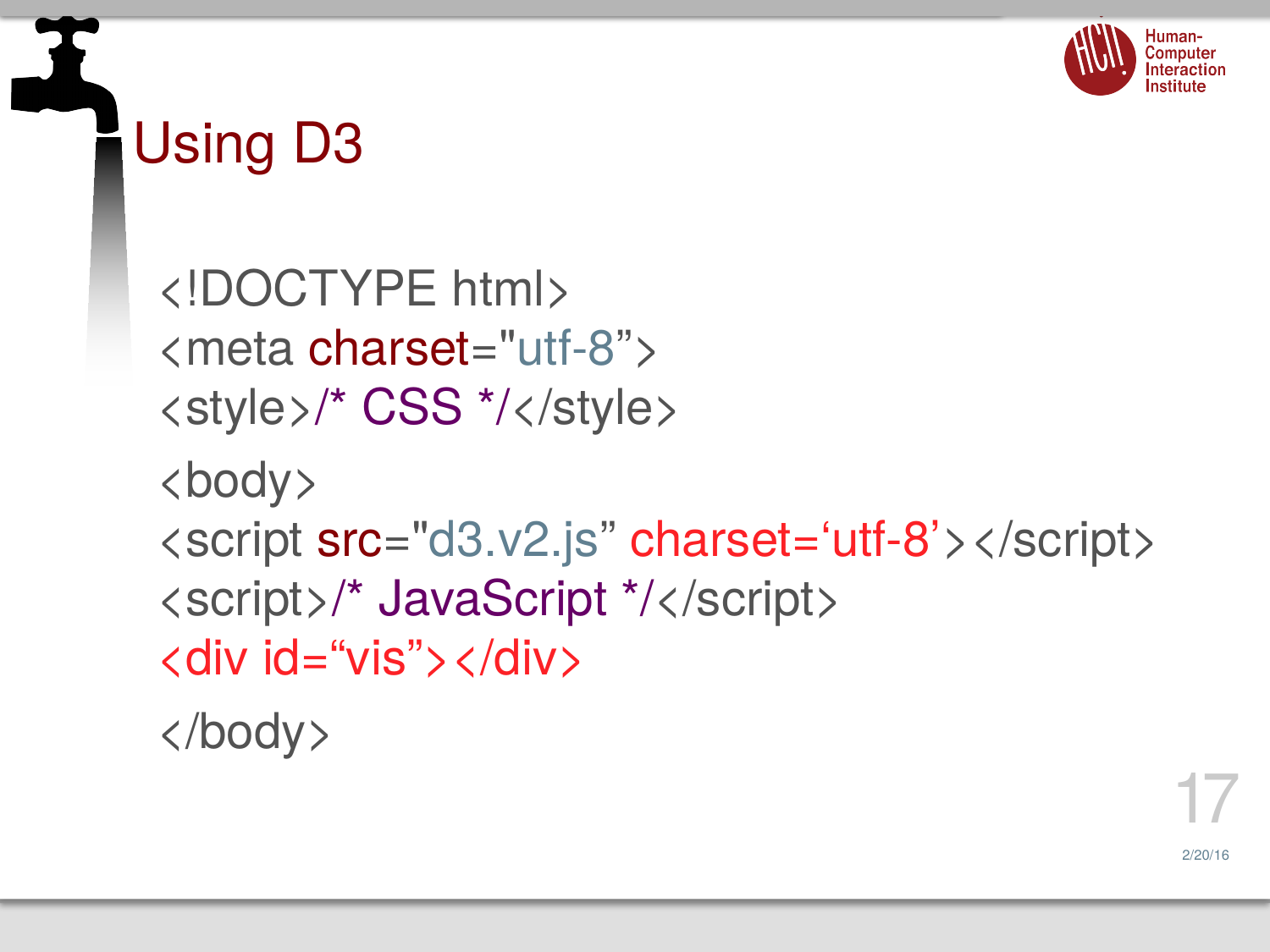

# Using D3
<!DOCTYPE html>
<meta charset="utf-8”>
<style>/* CSS */</style>
<body>
<script src="d3.v2.js” charset=‘utf-8’></script>
<script>/* JavaScript */</script>
<div id=“vis”></div>
</body>
17
2/20/16